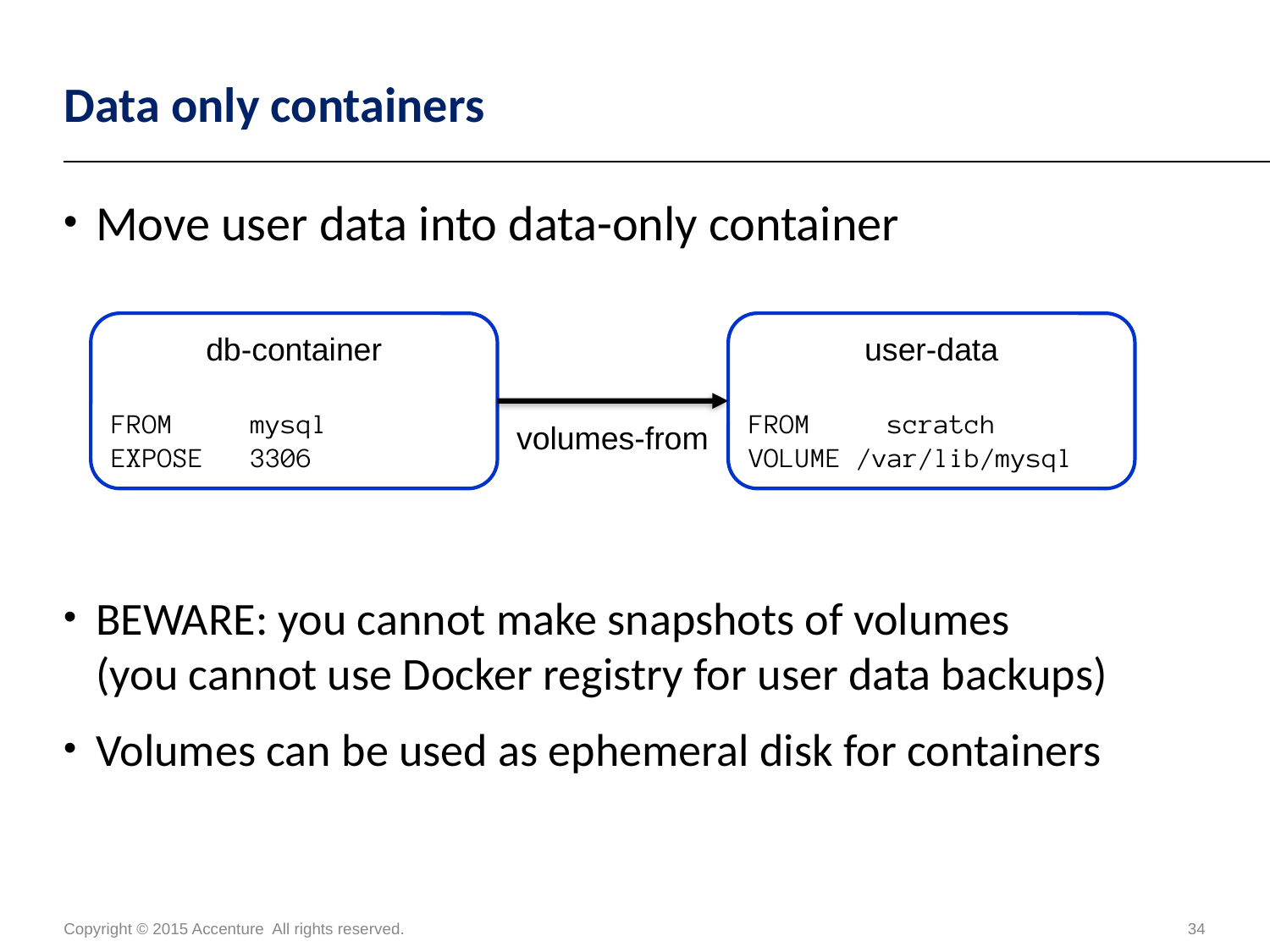

# Data only containers
Move user data into data-only container

BEWARE: you cannot make snapshots of volumes
(you cannot use Docker registry for user data backups)
Volumes can be used as ephemeral disk for containers
db-container

FROM     mysql
EXPOSE   3306
user-data

FROM     scratch
VOLUME /var/lib/mysql
volumes-from